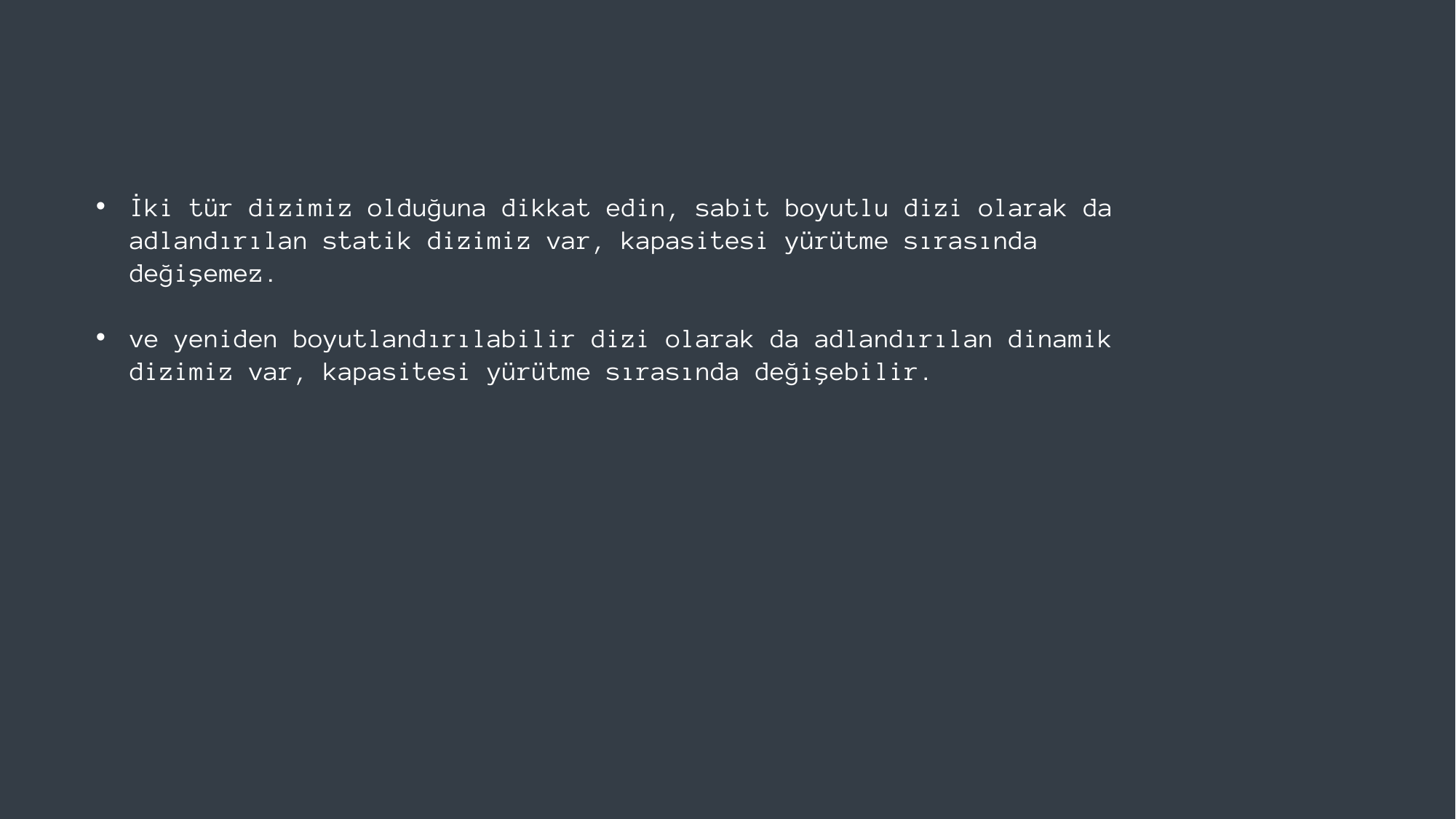

İki tür dizimiz olduğuna dikkat edin, sabit boyutlu dizi olarak da adlandırılan statik dizimiz var, kapasitesi yürütme sırasında değişemez.

ve yeniden boyutlandırılabilir dizi olarak da adlandırılan dinamik dizimiz var, kapasitesi yürütme sırasında değişebilir.
|  |  |  |  |  |  |  |  |
| --- | --- | --- | --- | --- | --- | --- | --- |